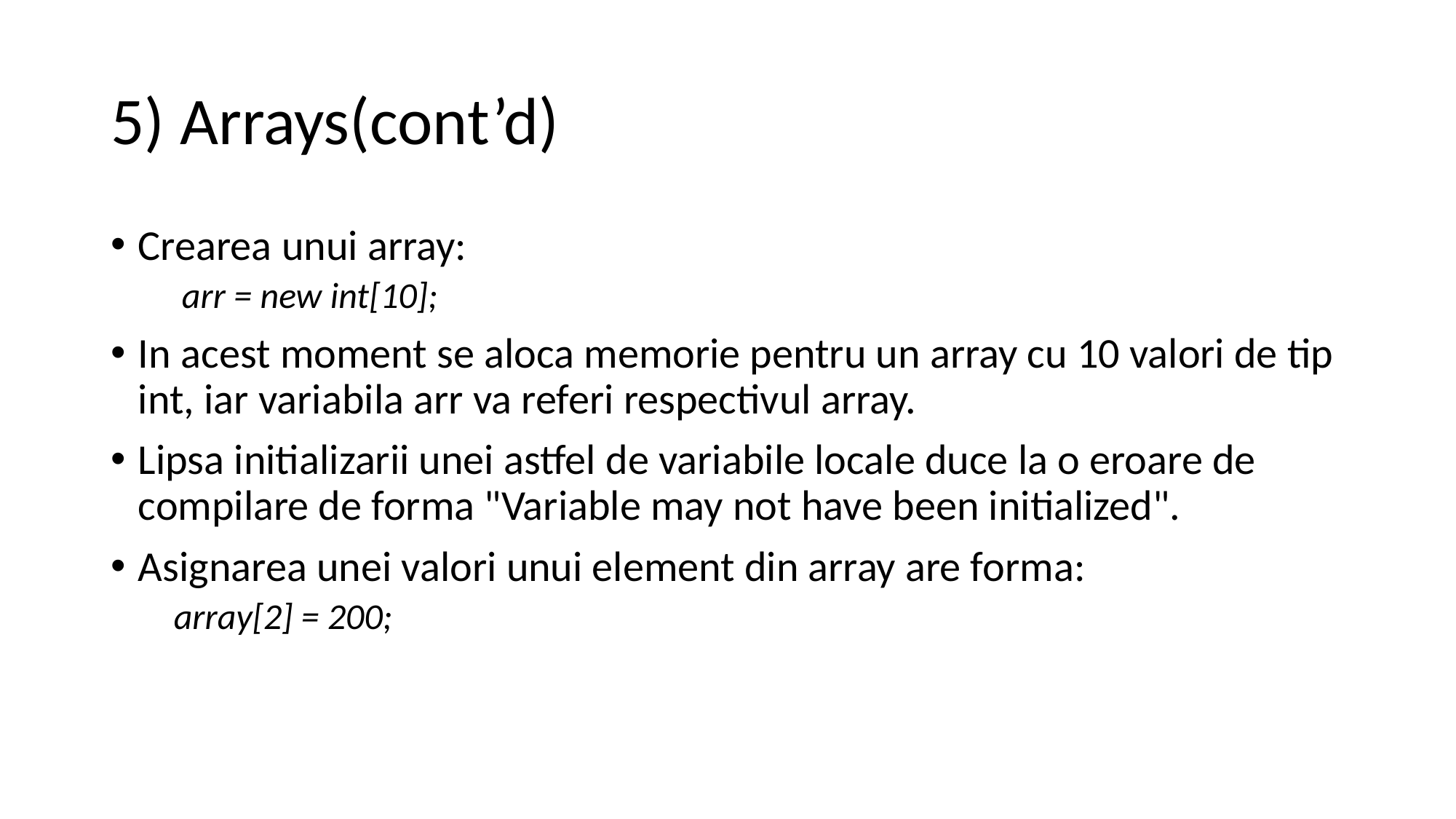

# 5) Arrays(cont’d)
Crearea unui array:
  arr = new int[10];
In acest moment se aloca memorie pentru un array cu 10 valori de tip int, iar variabila arr va referi respectivul array.
Lipsa initializarii unei astfel de variabile locale duce la o eroare de compilare de forma "Variable may not have been initialized".
Asignarea unei valori unui element din array are forma:
 array[2] = 200;